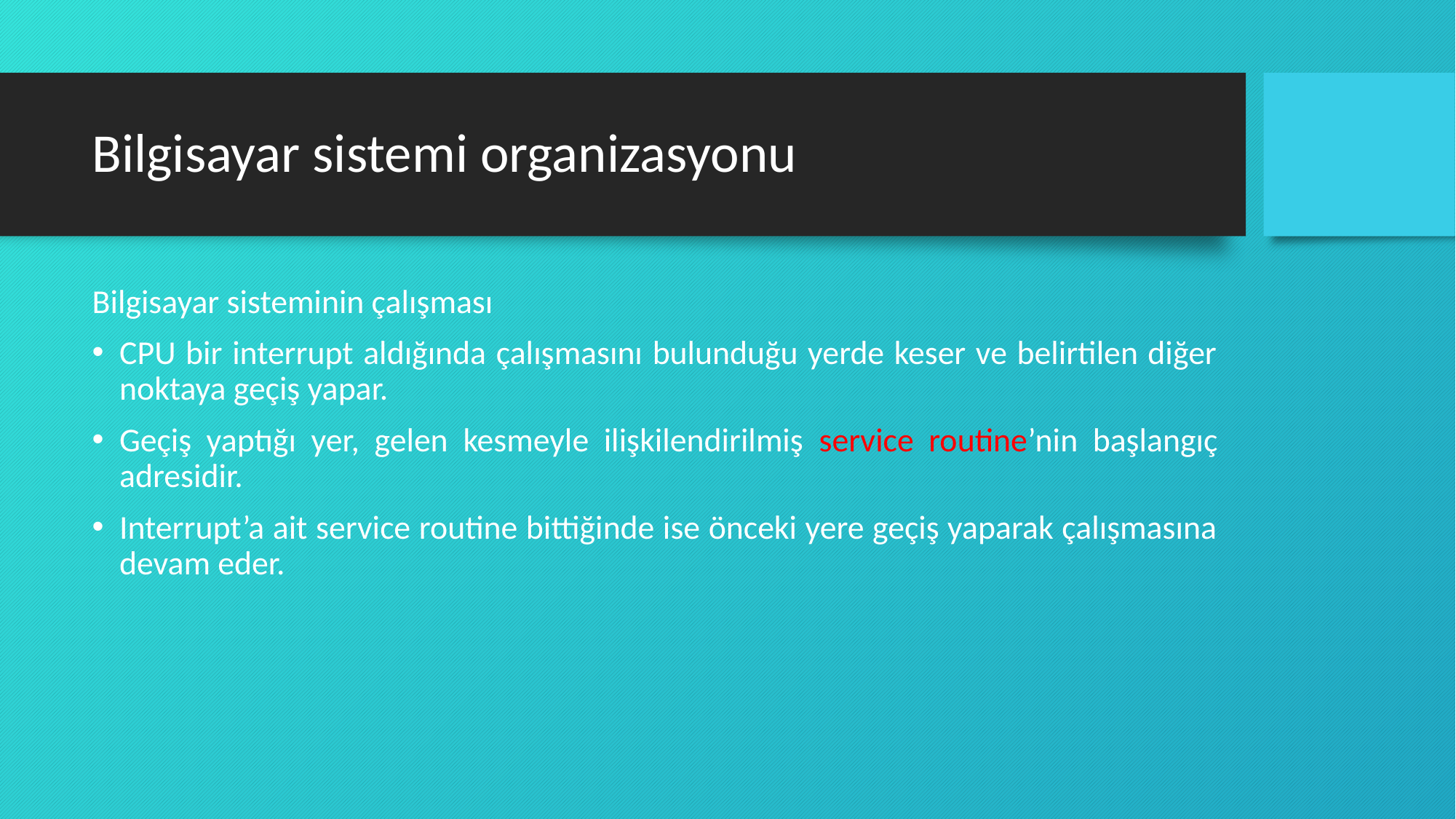

# Bilgisayar sistemi organizasyonu
Bilgisayar sisteminin çalışması
CPU bir interrupt aldığında çalışmasını bulunduğu yerde keser ve belirtilen diğer noktaya geçiş yapar.
Geçiş yaptığı yer, gelen kesmeyle ilişkilendirilmiş service routine’nin başlangıç adresidir.
Interrupt’a ait service routine bittiğinde ise önceki yere geçiş yaparak çalışmasına devam eder.